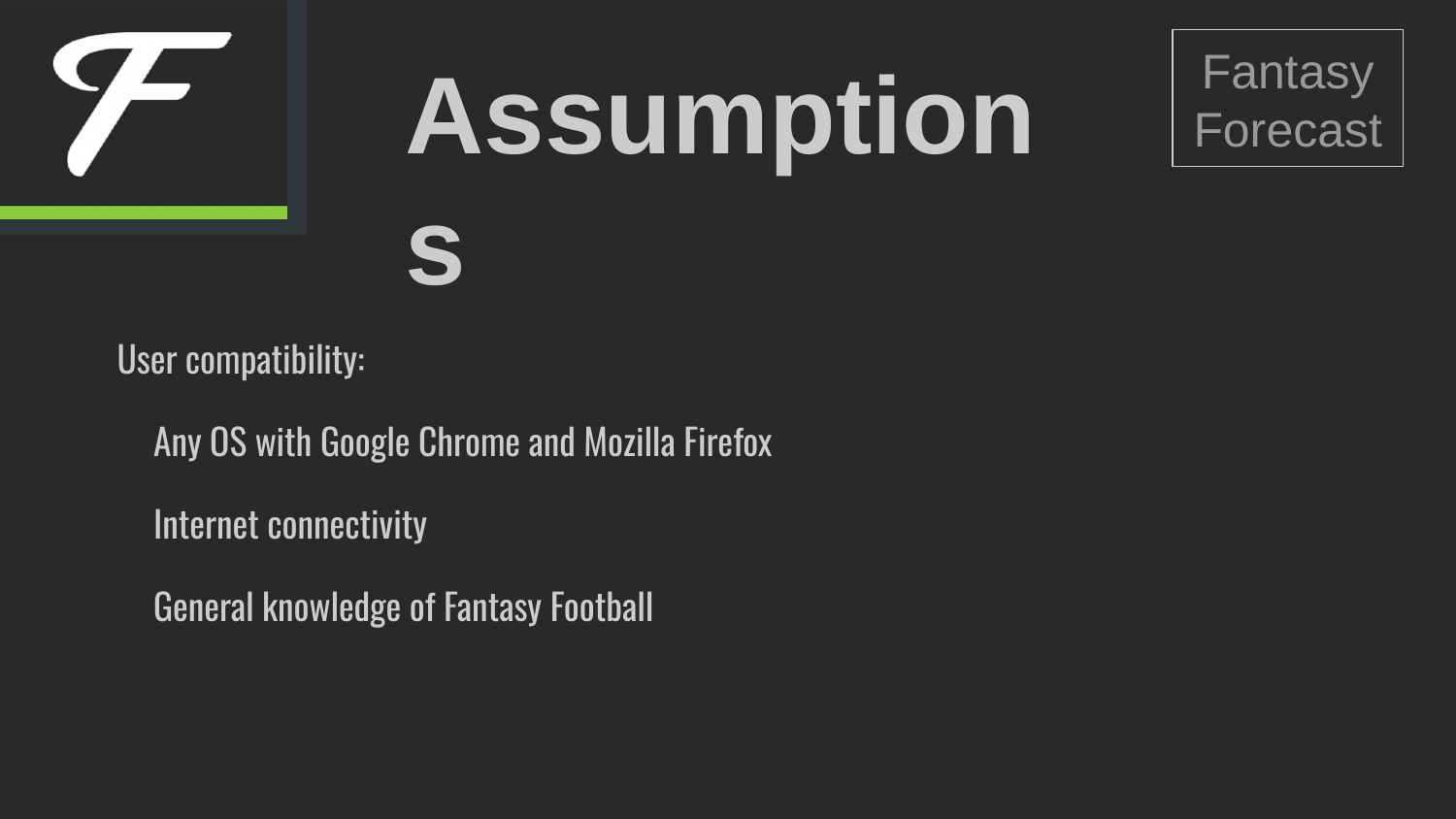

# Assumptions
Fantasy Forecast
User compatibility:
Any OS with Google Chrome and Mozilla Firefox
Internet connectivity
General knowledge of Fantasy Football